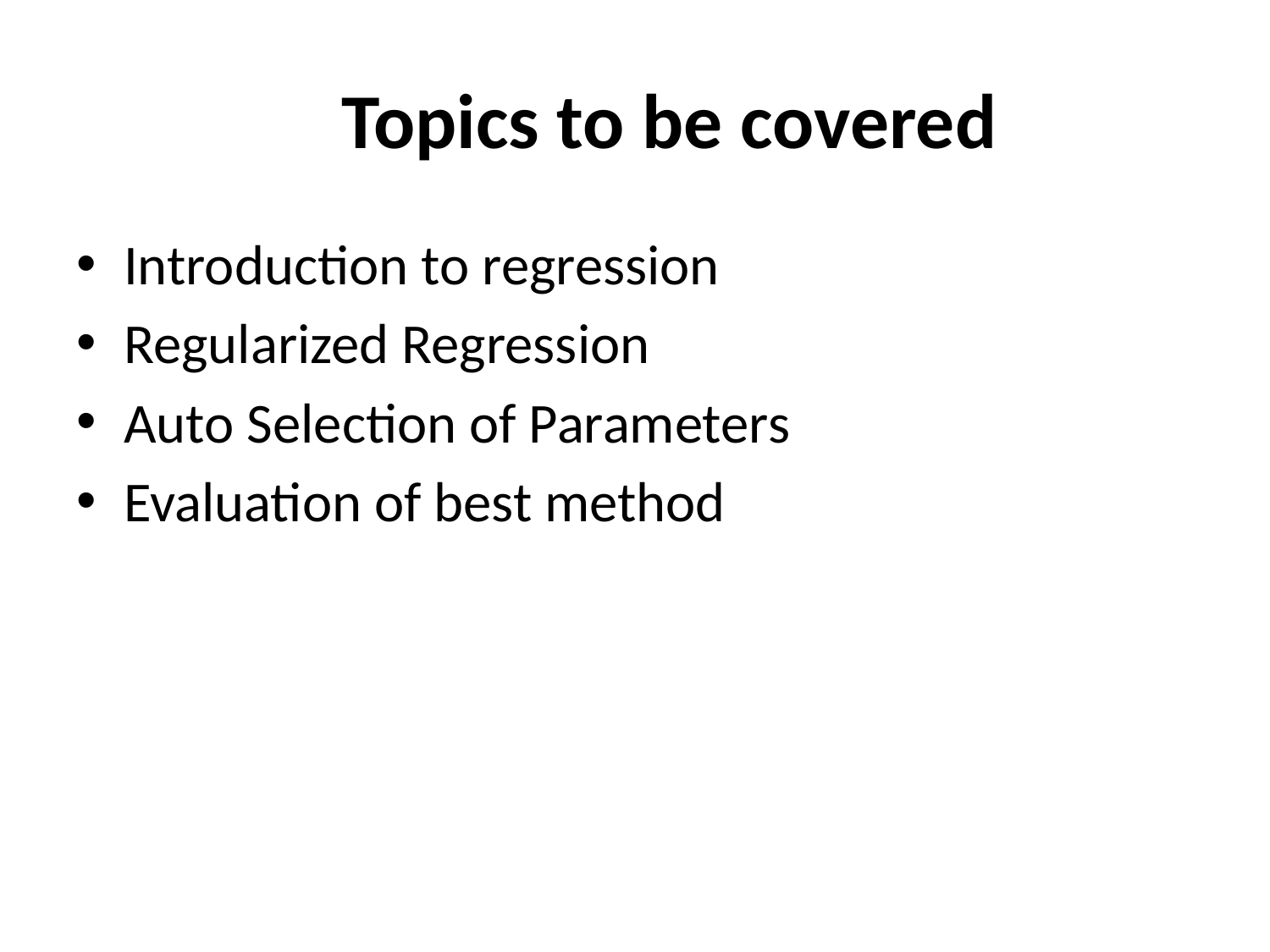

# Topics to be covered
Introduction to regression
Regularized Regression
Auto Selection of Parameters
Evaluation of best method